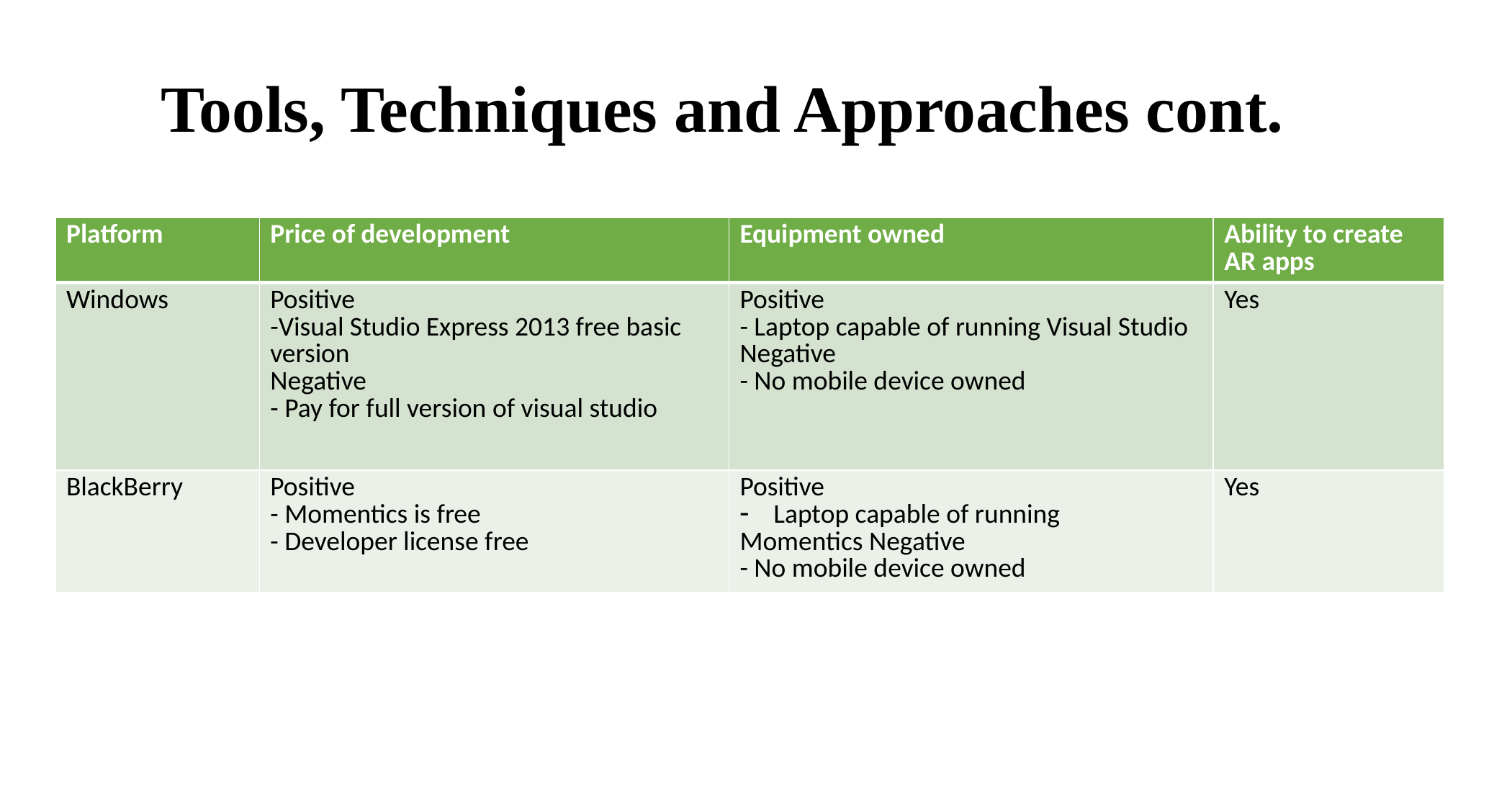

Tools, Techniques and Approaches cont.
| Platform | Price of development | Equipment owned | Ability to create AR apps |
| --- | --- | --- | --- |
| Windows | Positive -Visual Studio Express 2013 free basic version Negative - Pay for full version of visual studio | Positive - Laptop capable of running Visual Studio Negative - No mobile device owned | Yes |
| BlackBerry | Positive - Momentics is free - Developer license free | Positive Laptop capable of running Momentics Negative - No mobile device owned | Yes |